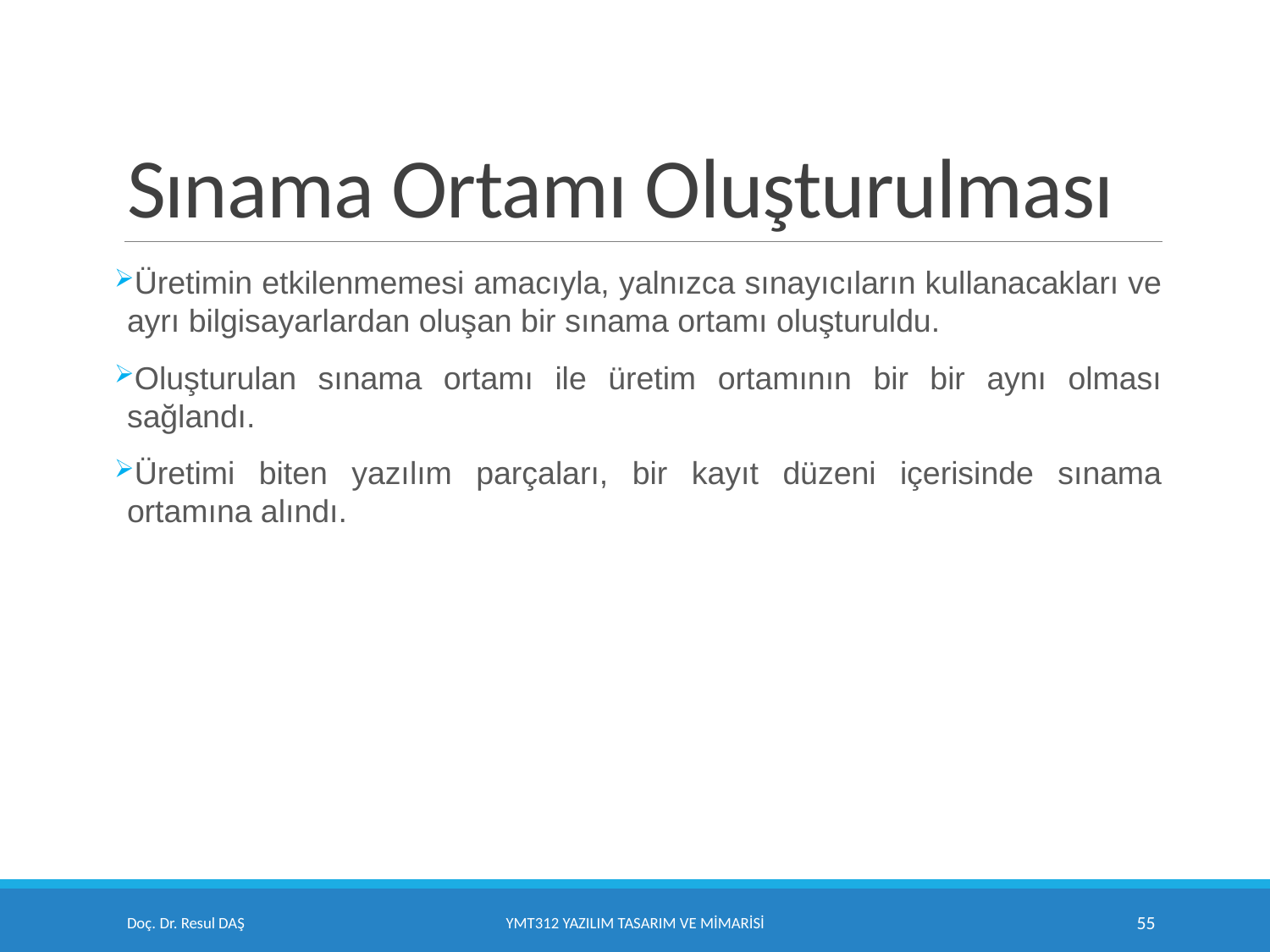

# Sınama Ortamı Oluşturulması
Üretimin etkilenmemesi amacıyla, yalnızca sınayıcıların kullanacakları ve ayrı bilgisayarlardan oluşan bir sınama ortamı oluşturuldu.
Oluşturulan sınama ortamı ile üretim ortamının bir bir aynı olması sağlandı.
Üretimi biten yazılım parçaları, bir kayıt düzeni içerisinde sınama ortamına alındı.
Doç. Dr. Resul DAŞ
YMT312 Yazılım Tasarım ve Mimarisi
55